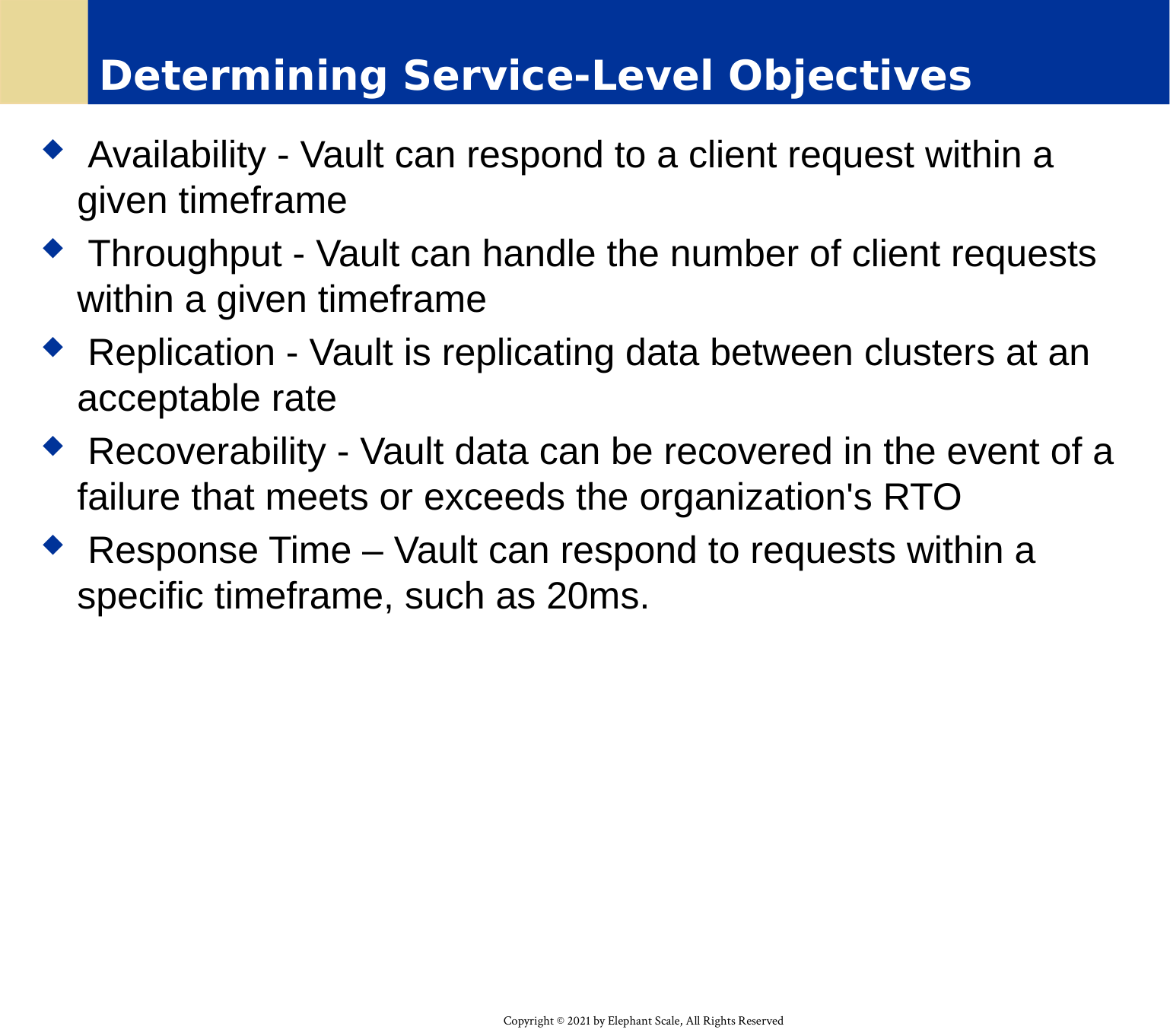

# Determining Service-Level Objectives
 Availability - Vault can respond to a client request within a given timeframe
 Throughput - Vault can handle the number of client requests within a given timeframe
 Replication - Vault is replicating data between clusters at an acceptable rate
 Recoverability - Vault data can be recovered in the event of a failure that meets or exceeds the organization's RTO
 Response Time – Vault can respond to requests within a specific timeframe, such as 20ms.
Copyright © 2021 by Elephant Scale, All Rights Reserved